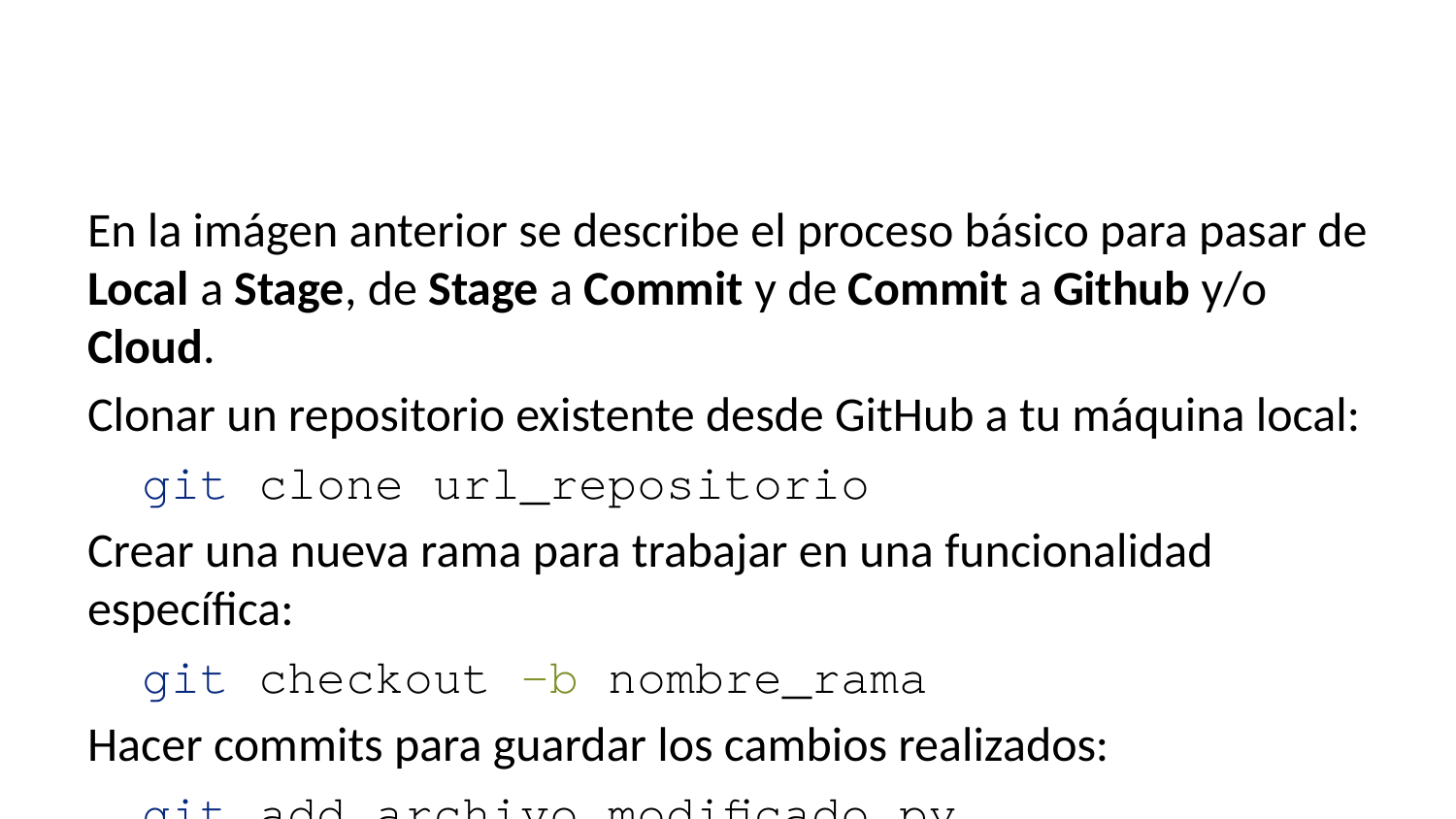

En la imágen anterior se describe el proceso básico para pasar de Local a Stage, de Stage a Commit y de Commit a Github y/o Cloud.
Clonar un repositorio existente desde GitHub a tu máquina local:
git clone url_repositorio
Crear una nueva rama para trabajar en una funcionalidad específica:
git checkout -b nombre_rama
Hacer commits para guardar los cambios realizados:
git add archivo_modificado.py
git commit -m "Mensaje del commit"
Fusionar Ramas y Resolución de Conflictos
Cambiar a la rama principal:
git checkout main
Fusionar una rama con la rama principal:
git merge nombre_rama
Resolver conflictos que puedan surgir durante la fusión.